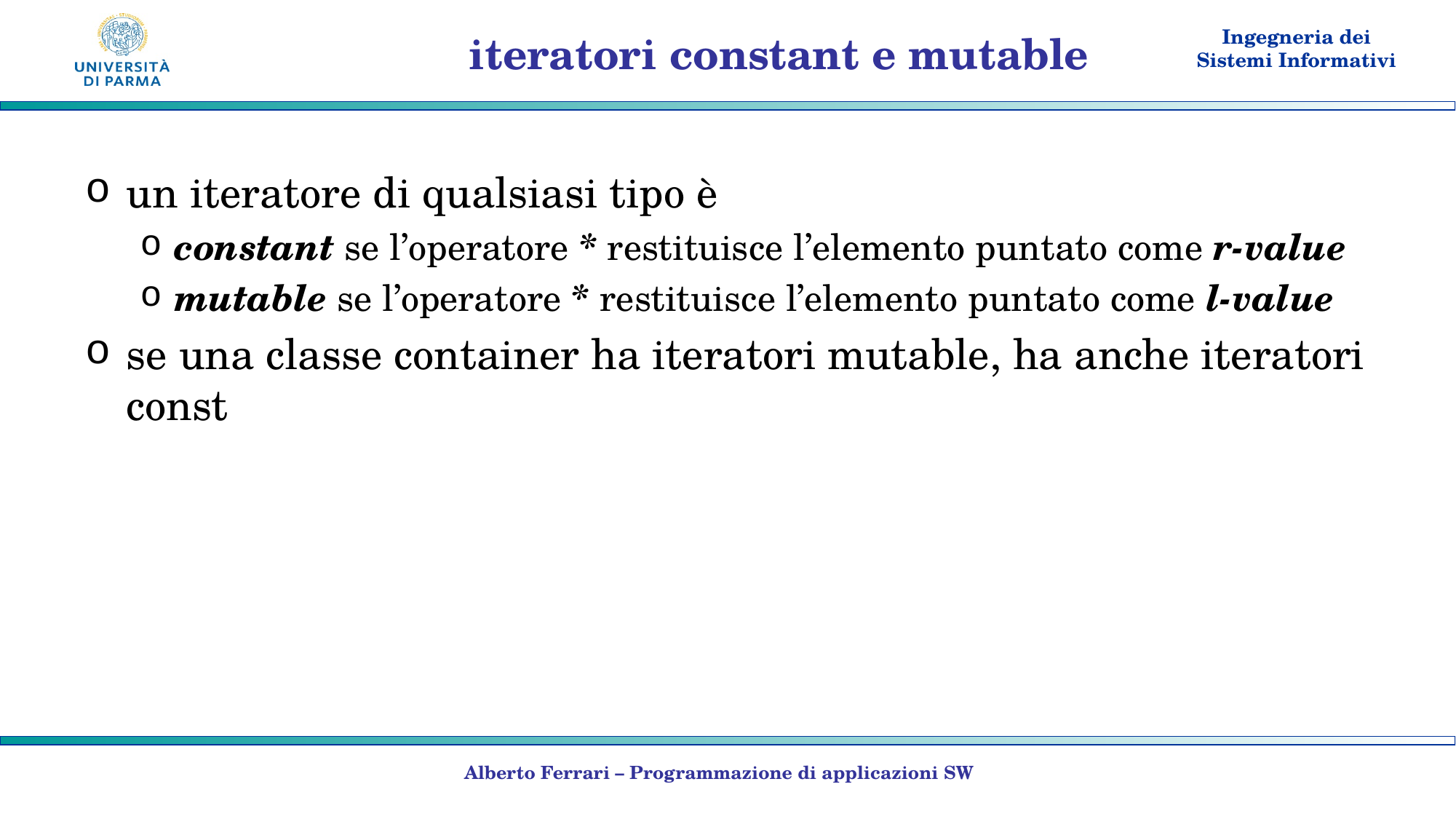

# iteratori constant e mutable
un iteratore di qualsiasi tipo è
constant se l’operatore * restituisce l’elemento puntato come r-value
mutable se l’operatore * restituisce l’elemento puntato come l-value
se una classe container ha iteratori mutable, ha anche iteratori const

Alberto Ferrari – Programmazione di applicazioni SW